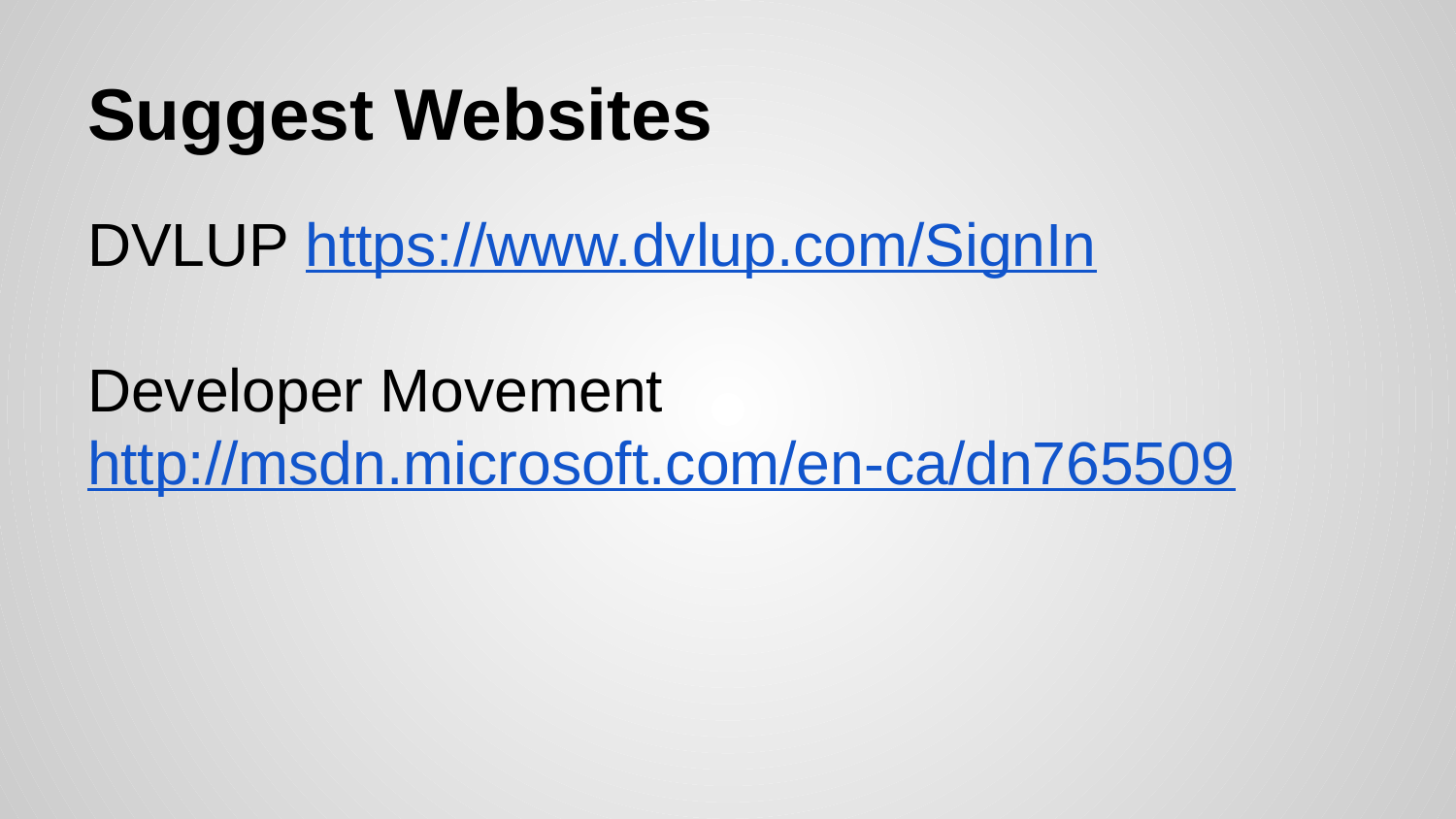

# Suggest Websites
DVLUP https://www.dvlup.com/SignIn

Developer Movement
http://msdn.microsoft.com/en-ca/dn765509